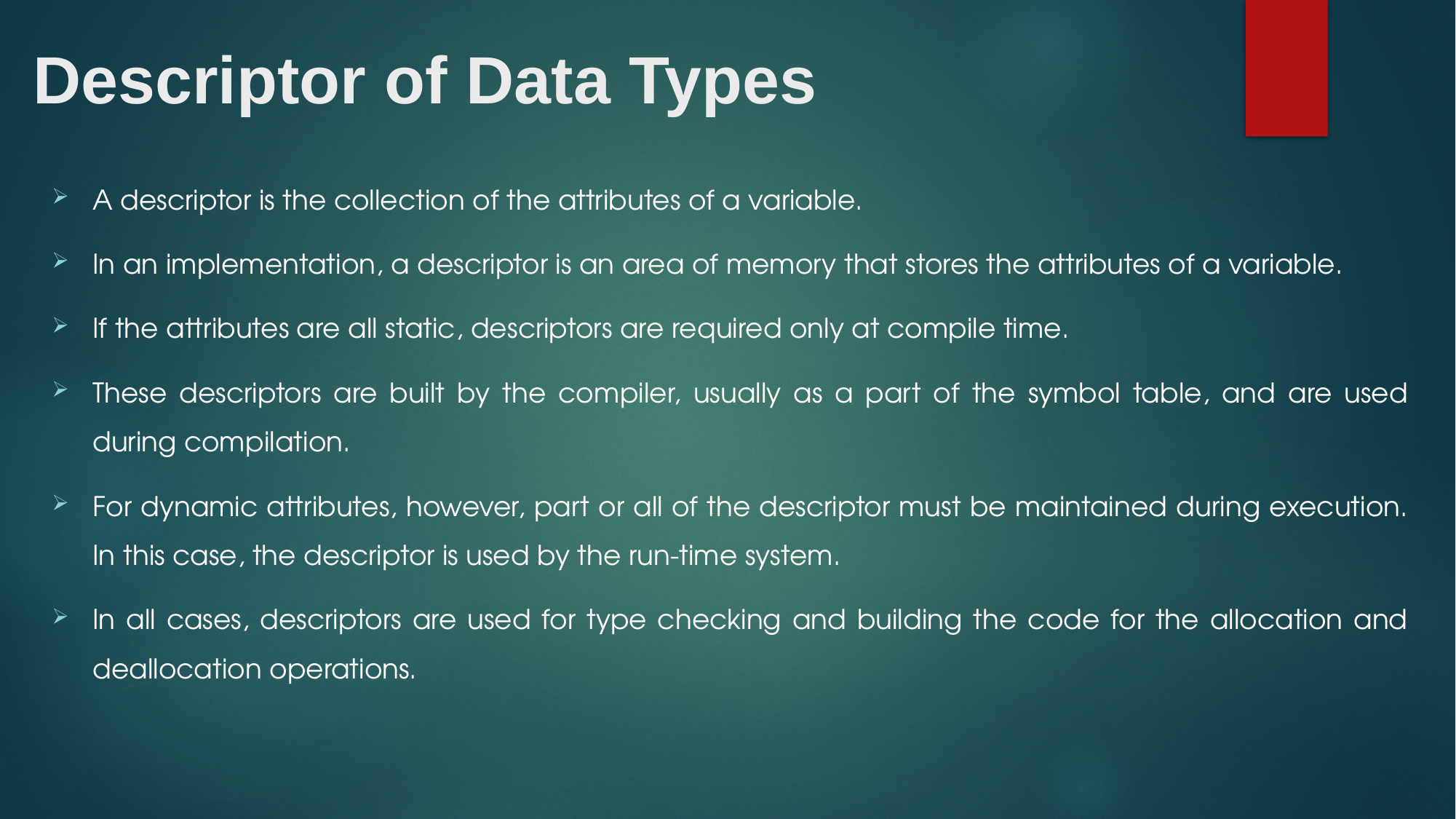

# Descriptor of Data Types
A descriptor is the collection of the attributes of a variable.
In an implementation, a descriptor is an area of memory that stores the attributes of a variable.
If the attributes are all static, descriptors are required only at compile time.
These descriptors are built by the compiler, usually as a part of the symbol table, and are used during compilation.
For dynamic attributes, however, part or all of the descriptor must be maintained during execution. In this case, the descriptor is used by the run-time system.
In all cases, descriptors are used for type checking and building the code for the allocation and deallocation operations.